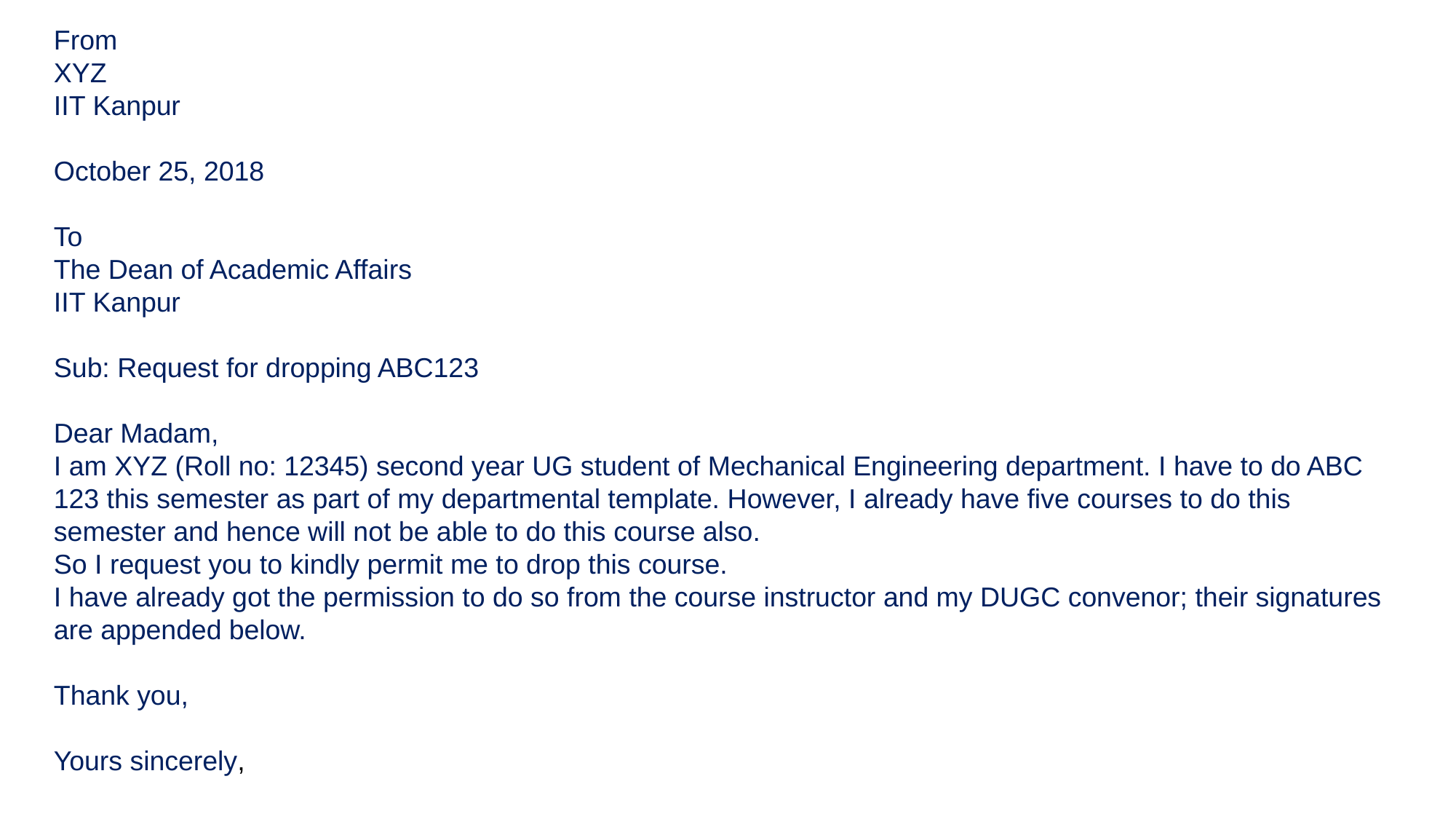

From
XYZ
IIT Kanpur

October 25, 2018

To
The Dean of Academic Affairs
IIT Kanpur

Sub: Request for dropping ABC123

Dear Madam,
I am XYZ (Roll no: 12345) second year UG student of Mechanical Engineering department. I have to do ABC 123 this semester as part of my departmental template. However, I already have five courses to do this semester and hence will not be able to do this course also.
So I request you to kindly permit me to drop this course.
I have already got the permission to do so from the course instructor and my DUGC convenor; their signatures are appended below.

Thank you,

Yours sincerely,